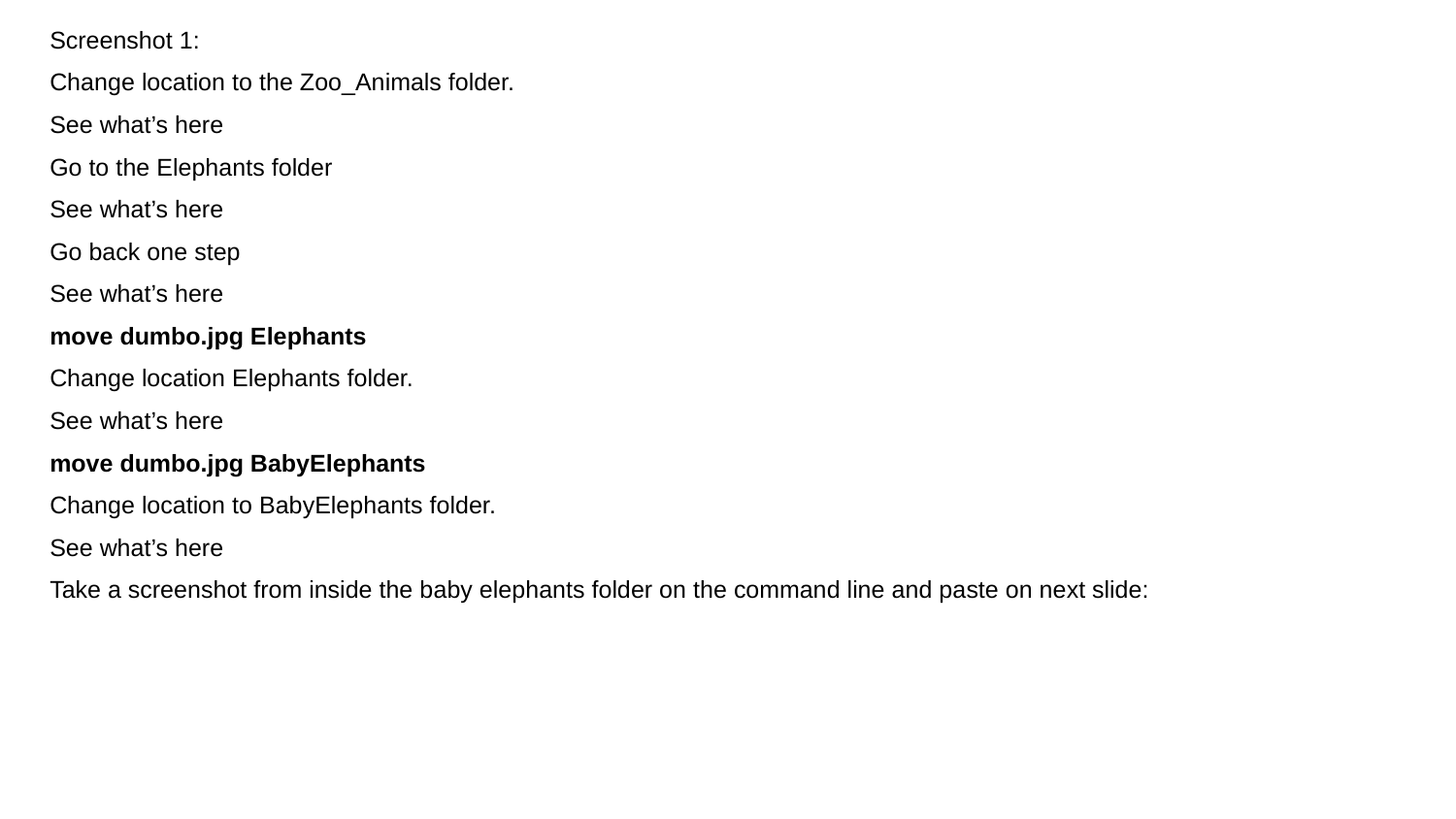

Screenshot 1:
Change location to the Zoo_Animals folder.
See what’s here
Go to the Elephants folder
See what’s here
Go back one step
See what’s here
move dumbo.jpg Elephants
Change location Elephants folder.
See what’s here
move dumbo.jpg BabyElephants
Change location to BabyElephants folder.
See what’s here
Take a screenshot from inside the baby elephants folder on the command line and paste on next slide: